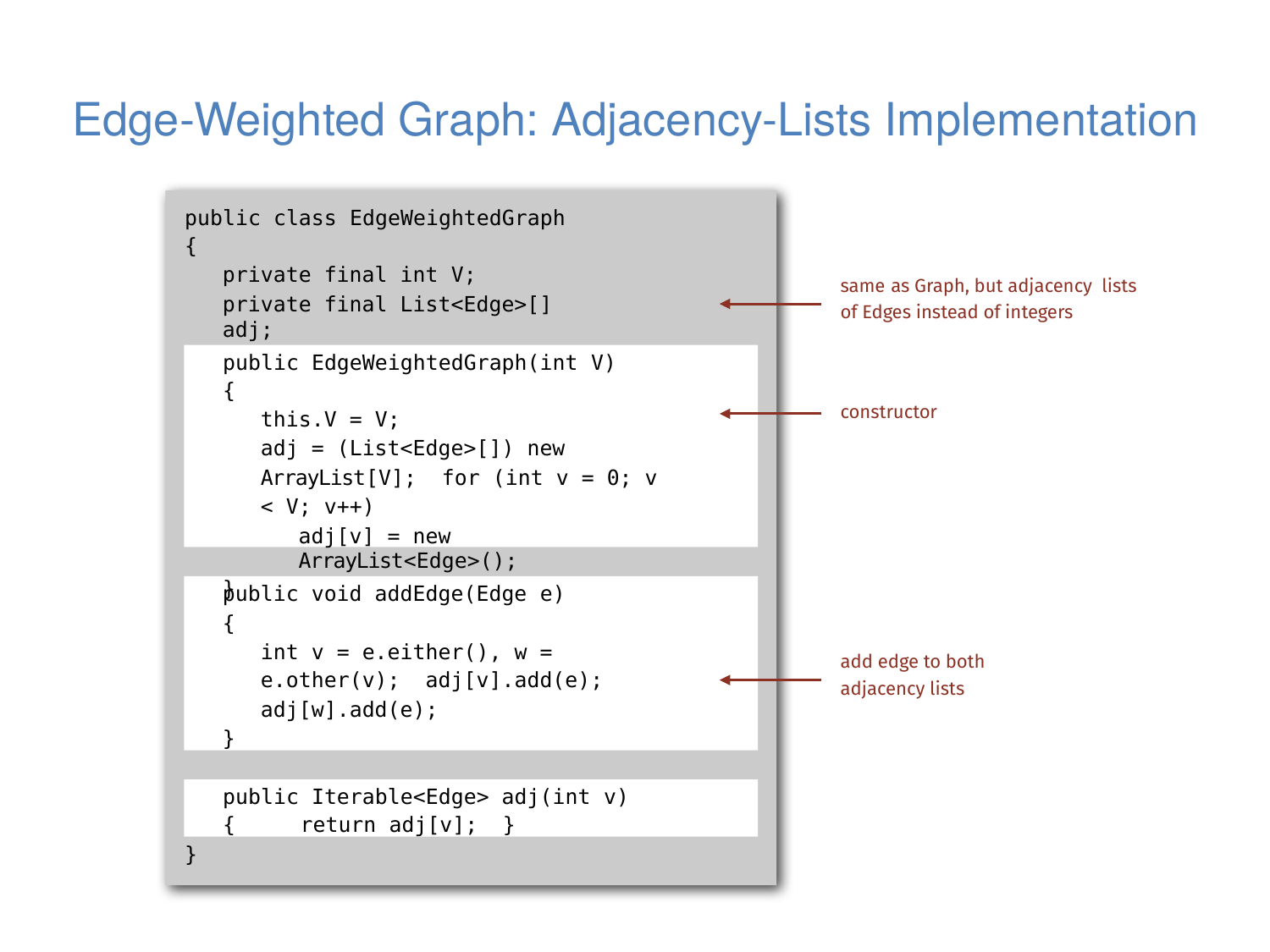

# Edge-Weighted Graph: Adjacency-Lists Implementation

public class EdgeWeightedGraph
{
private final int V;
private final List<Edge>[] adj;
same as Graph, but adjacency  lists of Edges instead of integers

public EdgeWeightedGraph(int V)
{
this.V = V;
adj = (List<Edge>[]) new ArrayList[V];  for (int v = 0; v < V; v++)
adj[v] = new ArrayList<Edge>();
}

constructor

public void addEdge(Edge e)
{
int v = e.either(), w = e.other(v);  adj[v].add(e);
adj[w].add(e);
}

add edge to both  adjacency lists

public Iterable<Edge> adj(int v)
{	return adj[v];	}
}